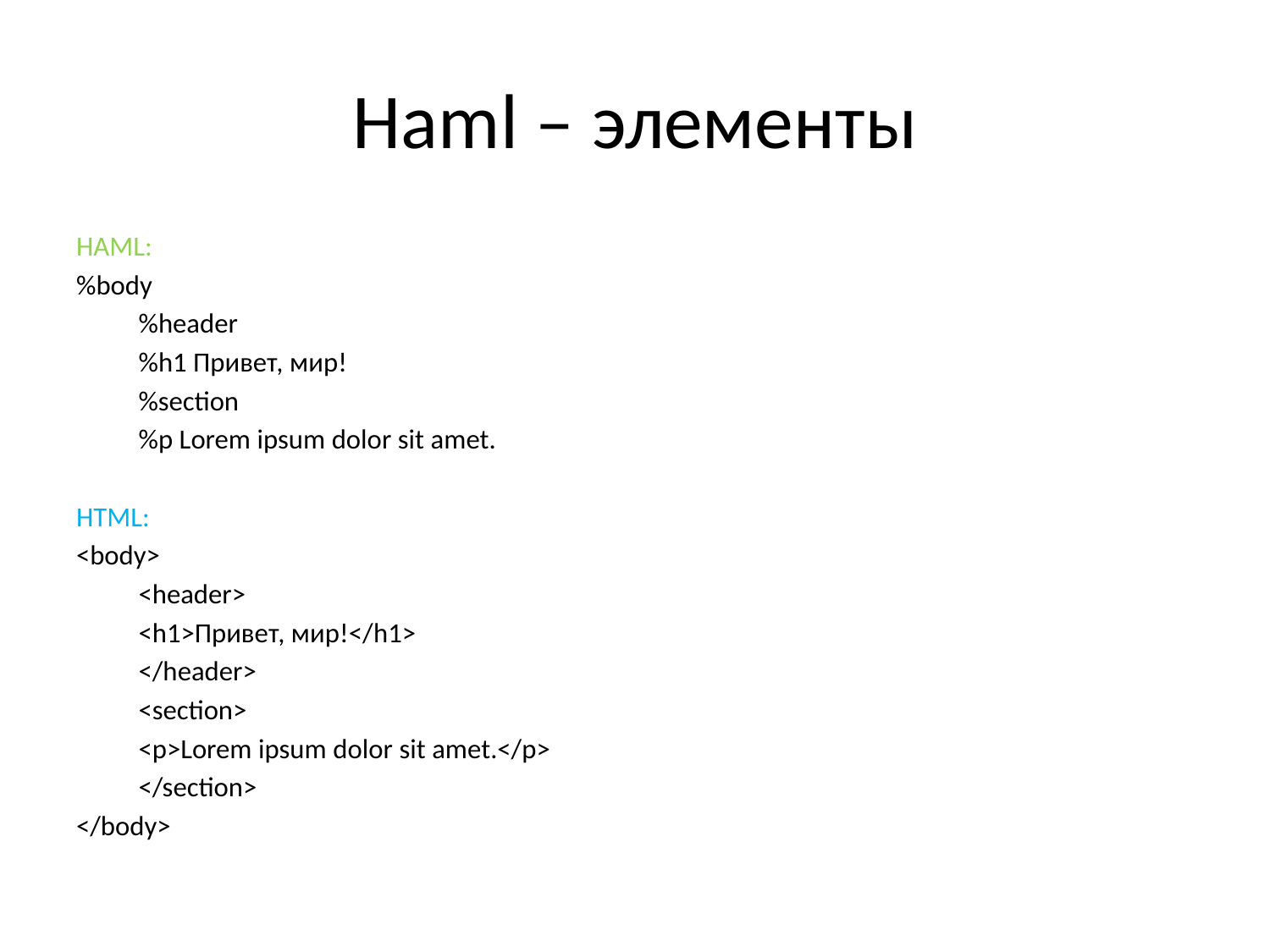

# Haml – элементы
HAML:
%body
	%header
		%h1 Привет, мир!
	%section
		%p Lorem ipsum dolor sit amet.

HTML:
<body>
	<header>
		<h1>Привет, мир!</h1>
	</header>
	<section>
		<p>Lorem ipsum dolor sit amet.</p>
	</section>
</body>